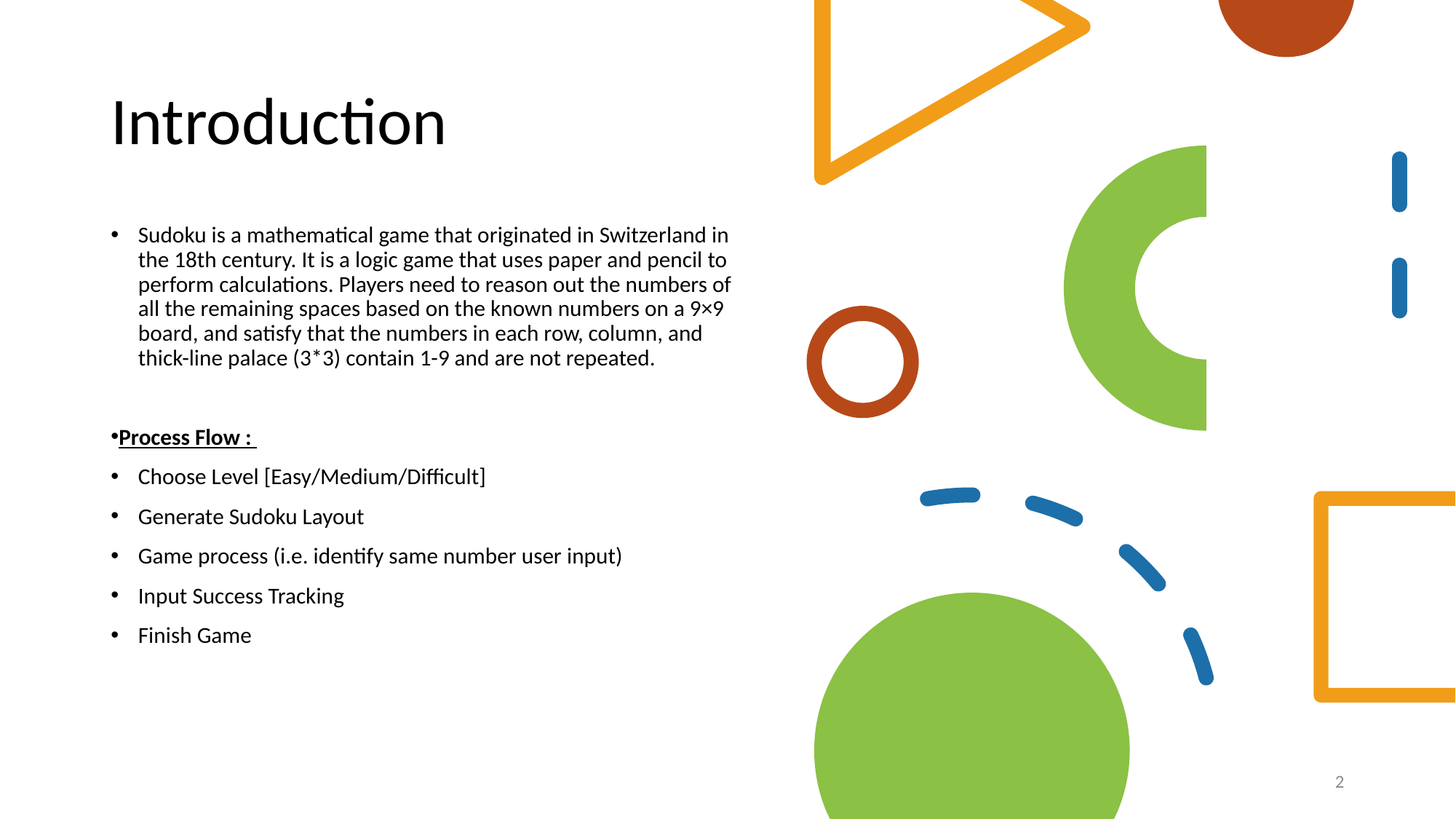

# Introduction

Sudoku is a mathematical game that originated in Switzerland in the 18th century. It is a logic game that uses paper and pencil to perform calculations. Players need to reason out the numbers of all the remaining spaces based on the known numbers on a 9×9 board, and satisfy that the numbers in each row, column, and thick-line palace (3*3) contain 1-9 and are not repeated.

Process Flow :
Choose Level [Easy/Medium/Difficult]
Generate Sudoku Layout
Game process (i.e. identify same number user input)
Input Success Tracking
Finish Game

2